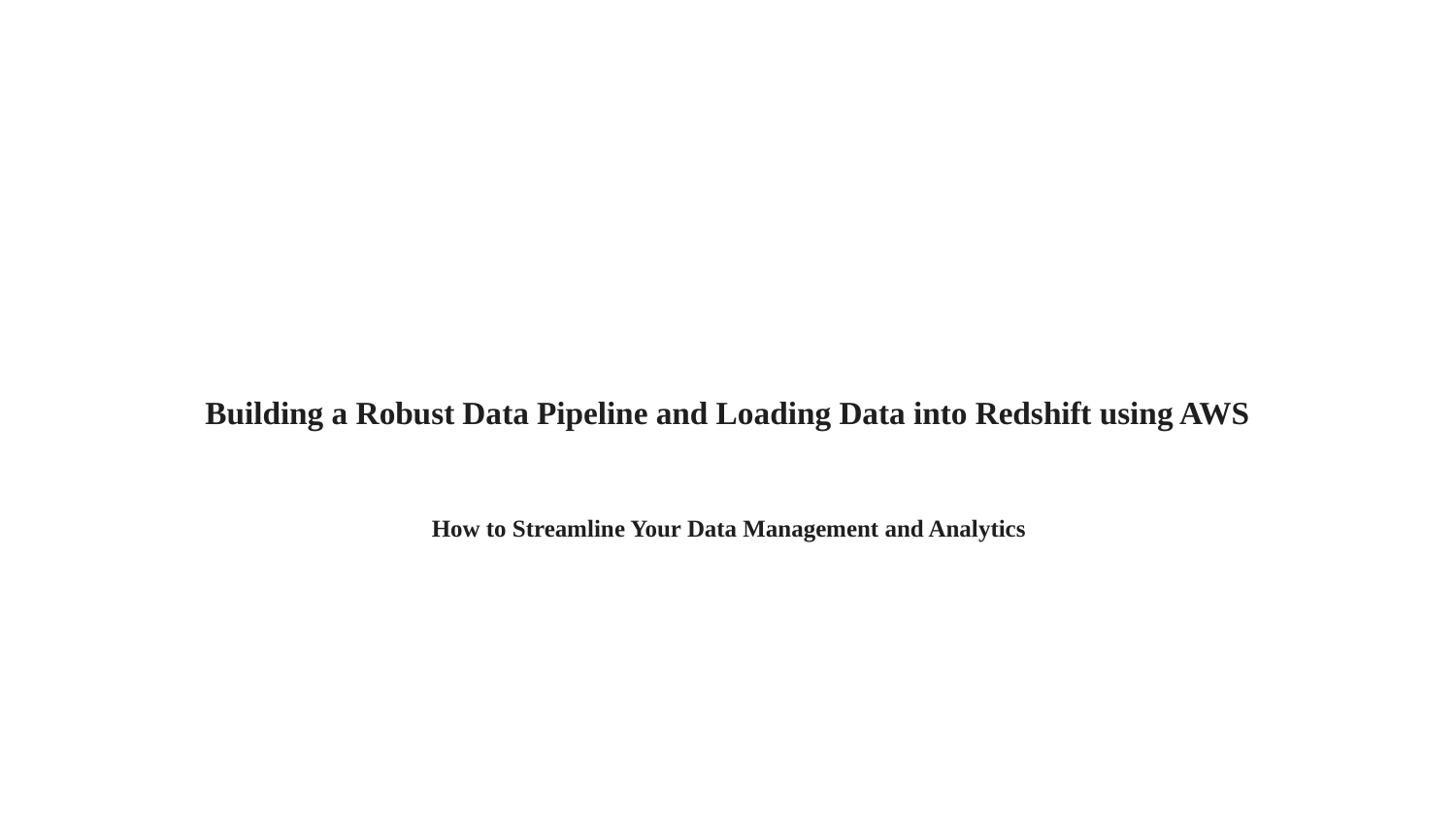

# Building a Robust Data Pipeline and Loading Data into Redshift using AWS
How to Streamline Your Data Management and Analytics